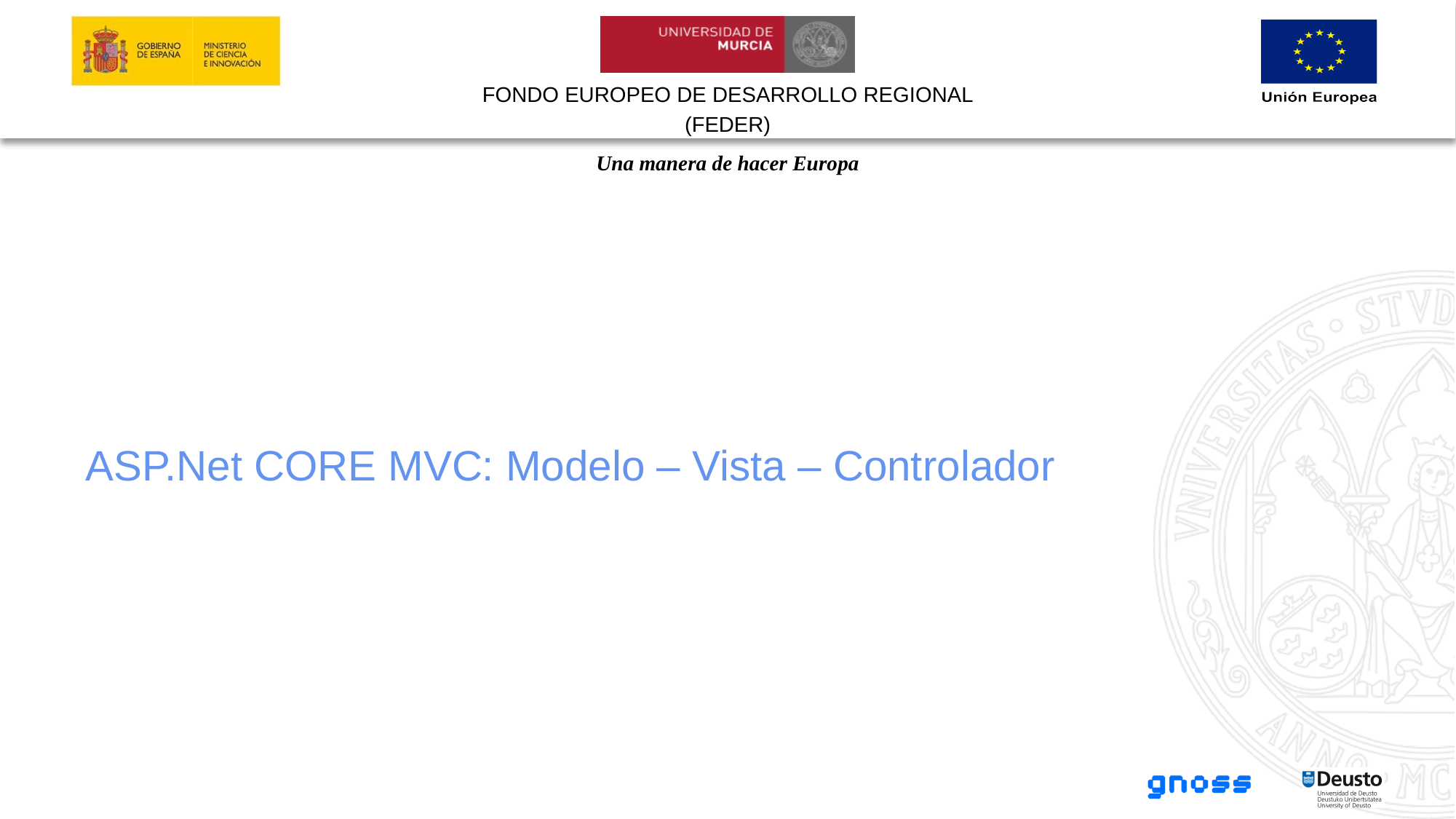

ASP.Net CORE MVC: Modelo – Vista – Controlador